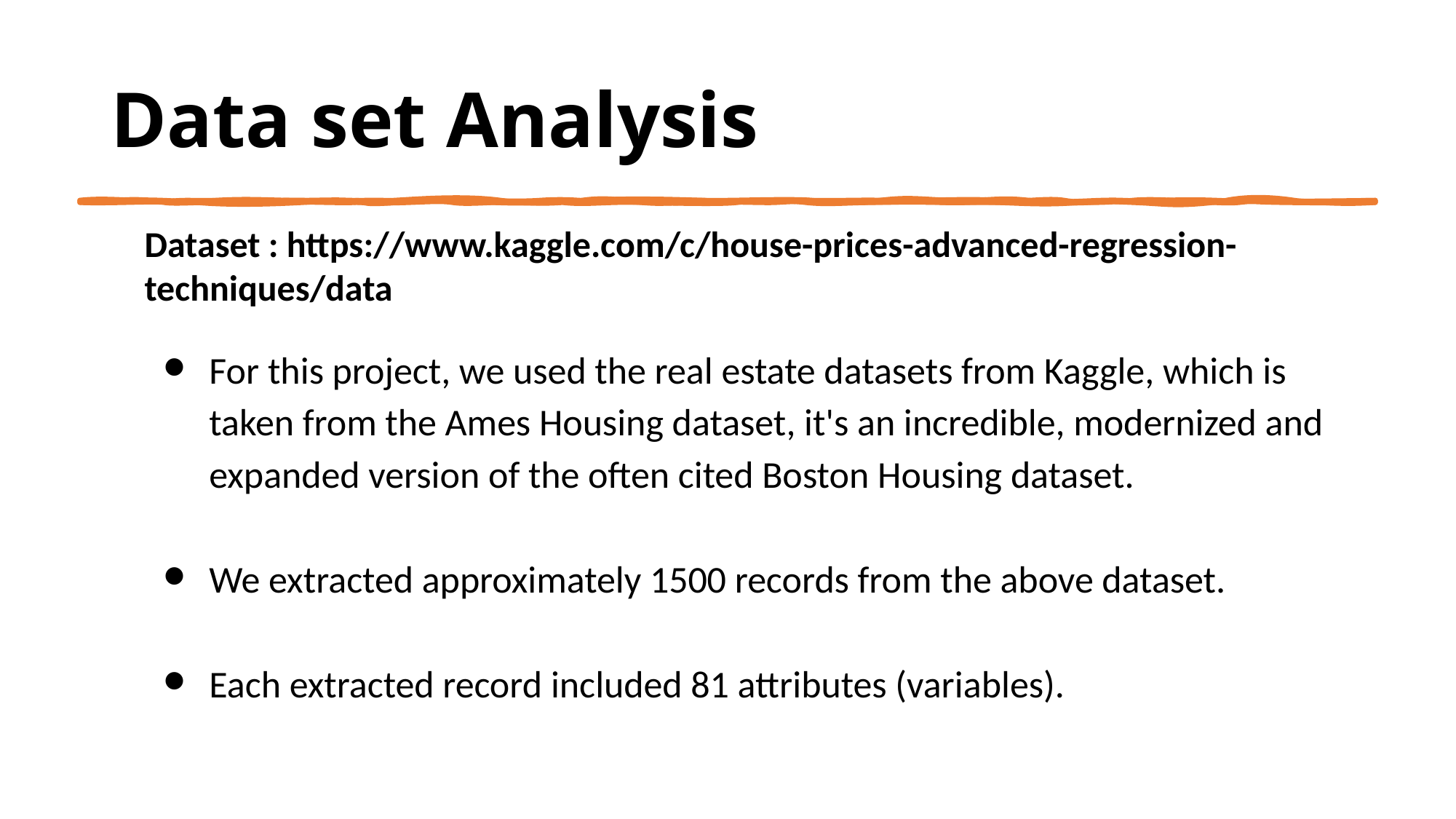

# Data set Analysis

Dataset : https://www.kaggle.com/c/house-prices-advanced-regression-techniques/data
For this project, we used the real estate datasets from Kaggle, which is taken from the Ames Housing dataset, it's an incredible, modernized and expanded version of the often cited Boston Housing dataset.

We extracted approximately 1500 records from the above dataset.

Each extracted record included 81 attributes (variables).